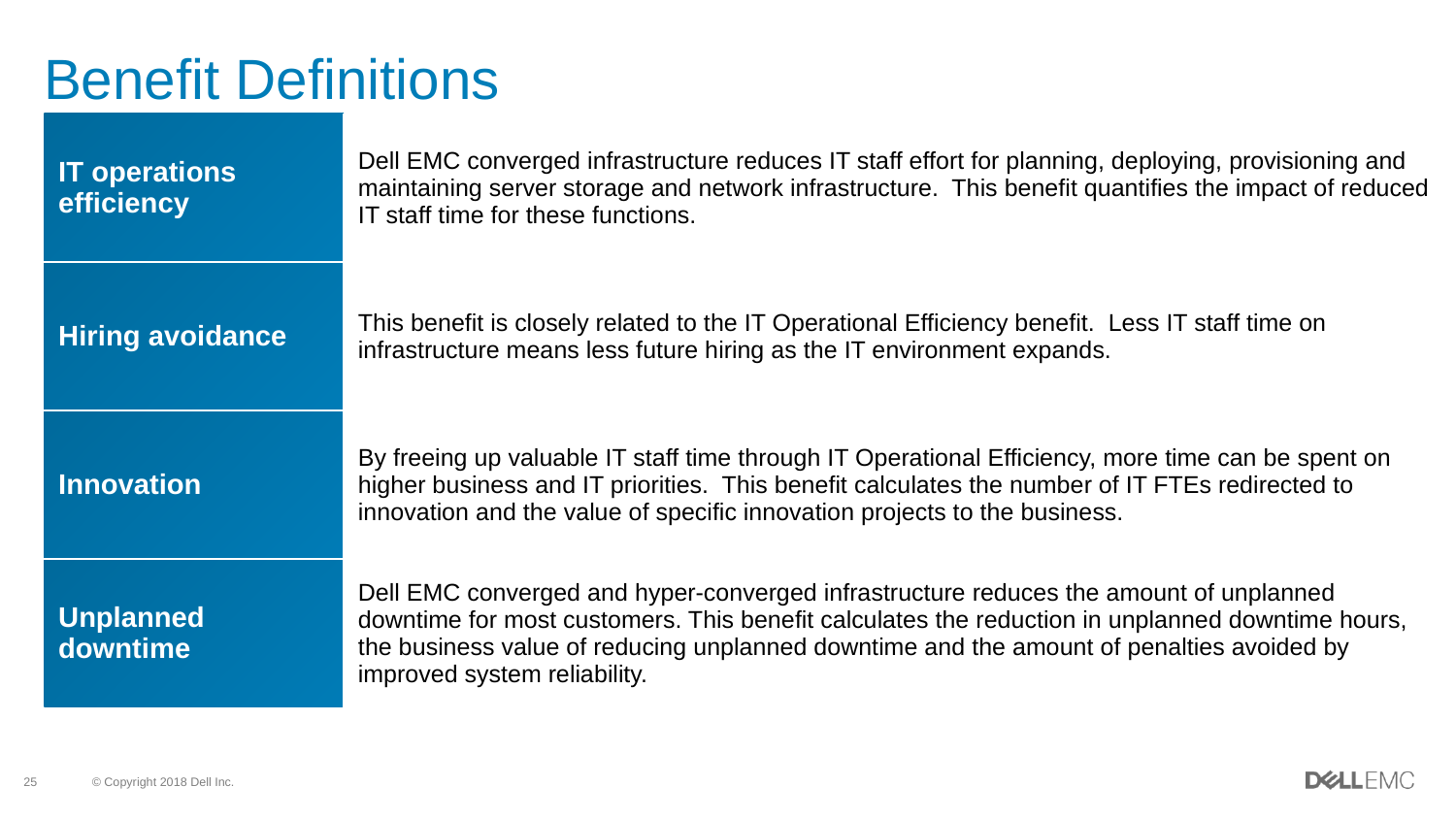

# Benefit Definitions
|  |  |  |
| --- | --- | --- |
| IT operations efficiency | Dell EMC converged infrastructure reduces IT staff effort for planning, deploying, provisioning and maintaining server storage and network infrastructure. This benefit quantifies the impact of reduced IT staff time for these functions. |  |
| Hiring avoidance | This benefit is closely related to the IT Operational Efficiency benefit. Less IT staff time on infrastructure means less future hiring as the IT environment expands. |  |
| Innovation | By freeing up valuable IT staff time through IT Operational Efficiency, more time can be spent on higher business and IT priorities. This benefit calculates the number of IT FTEs redirected to innovation and the value of specific innovation projects to the business. |  |
| Unplanned downtime | Dell EMC converged and hyper-converged infrastructure reduces the amount of unplanned downtime for most customers. This benefit calculates the reduction in unplanned downtime hours, the business value of reducing unplanned downtime and the amount of penalties avoided by improved system reliability. |  |